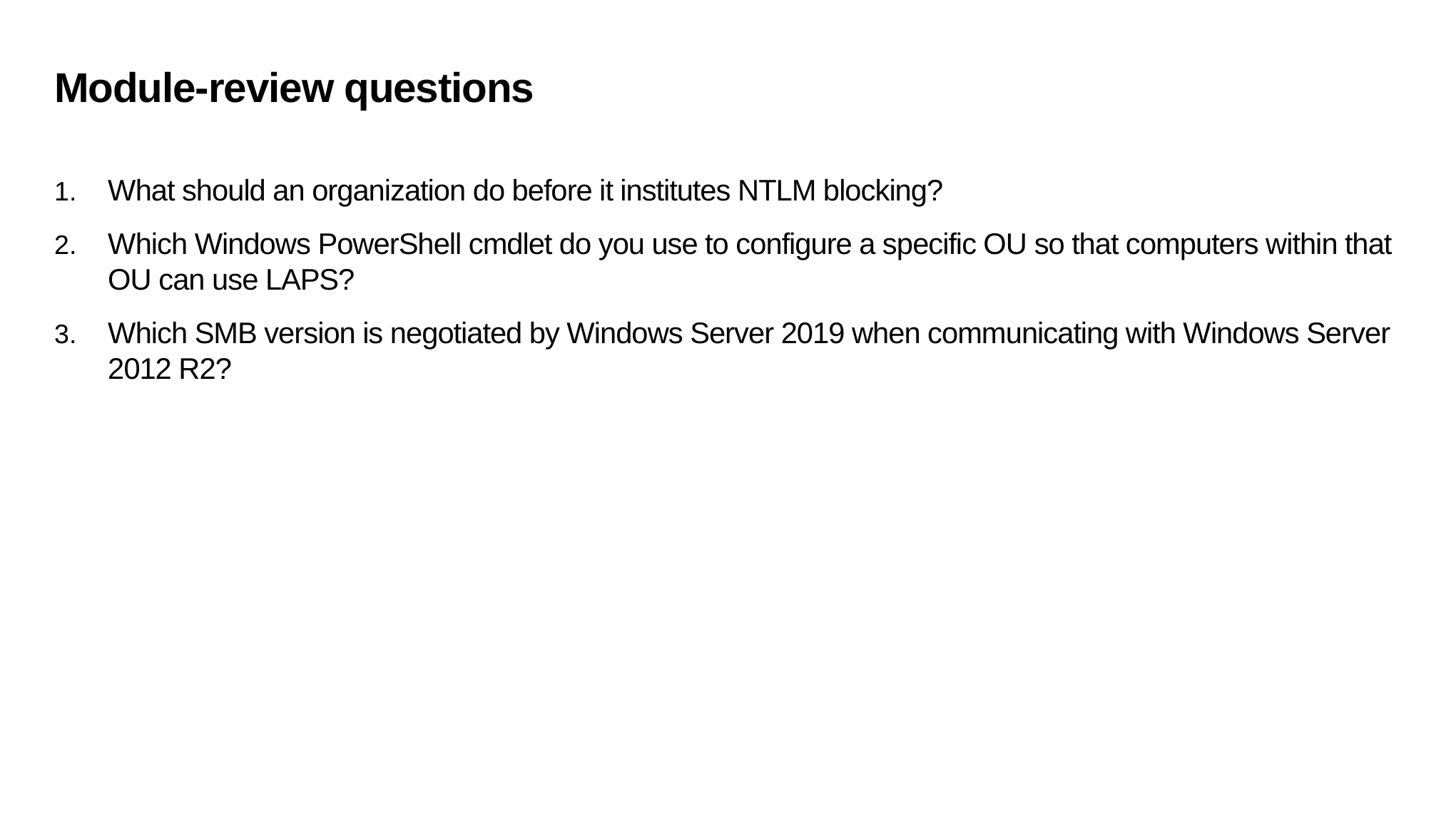

# Module-review questions
What should an organization do before it institutes NTLM blocking?
Which Windows PowerShell cmdlet do you use to configure a specific OU so that computers within that OU can use LAPS?
Which SMB version is negotiated by Windows Server 2019 when communicating with Windows Server 2012 R2?